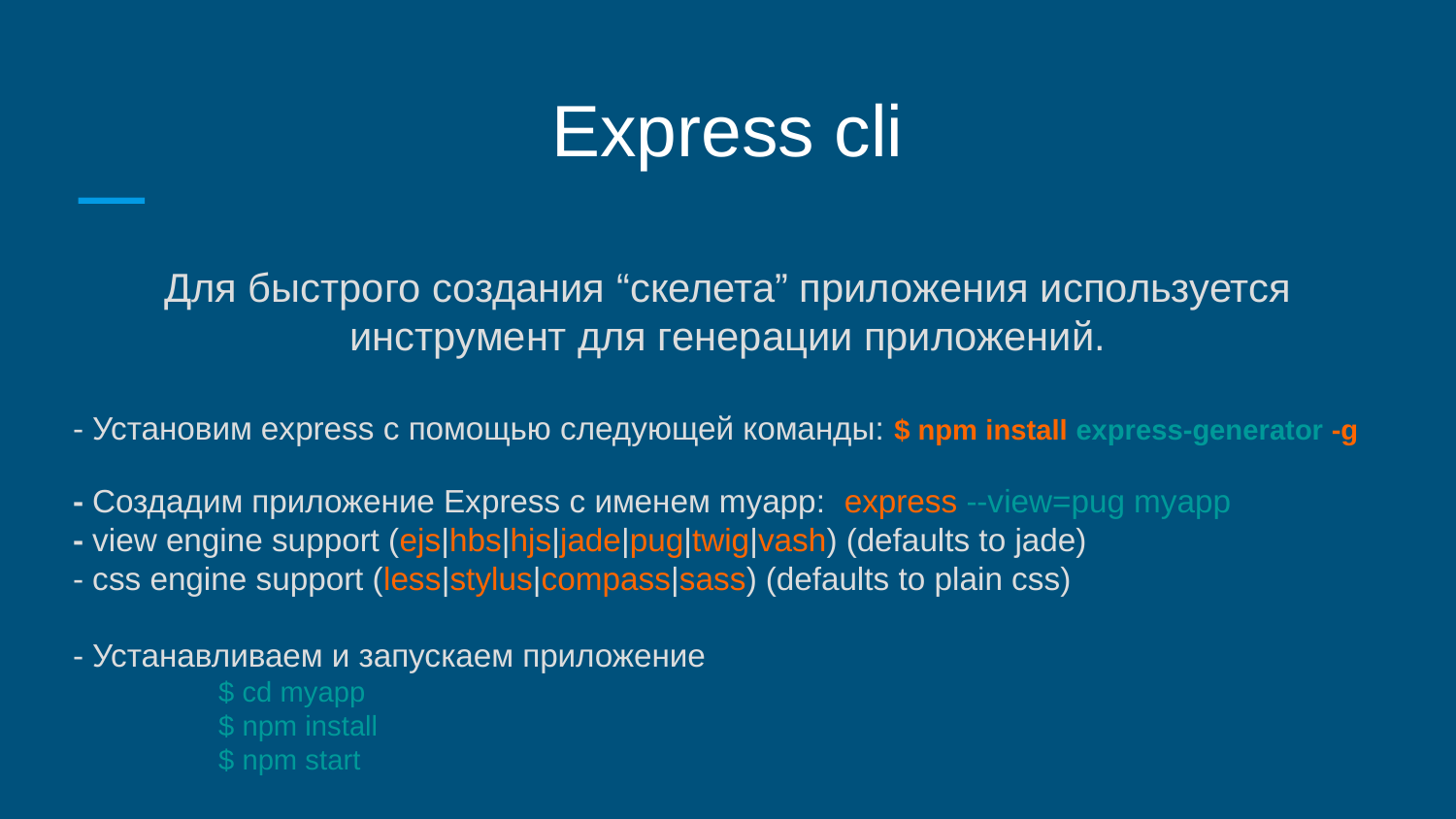

Express cli

Для быстрого создания “скелета” приложения используется инструмент для генерации приложений.

- Установим express с помощью следующей команды: $ npm install express-generator -g

- Создадим приложение Express с именем myapp:  express --view=pug myapp
- view engine support (ejs|hbs|hjs|jade|pug|twig|vash) (defaults to jade)
- css engine support (less|stylus|compass|sass) (defaults to plain css)

- Устанавливаем и запускаем приложение
	$ cd myapp
	$ npm install
	$ npm start